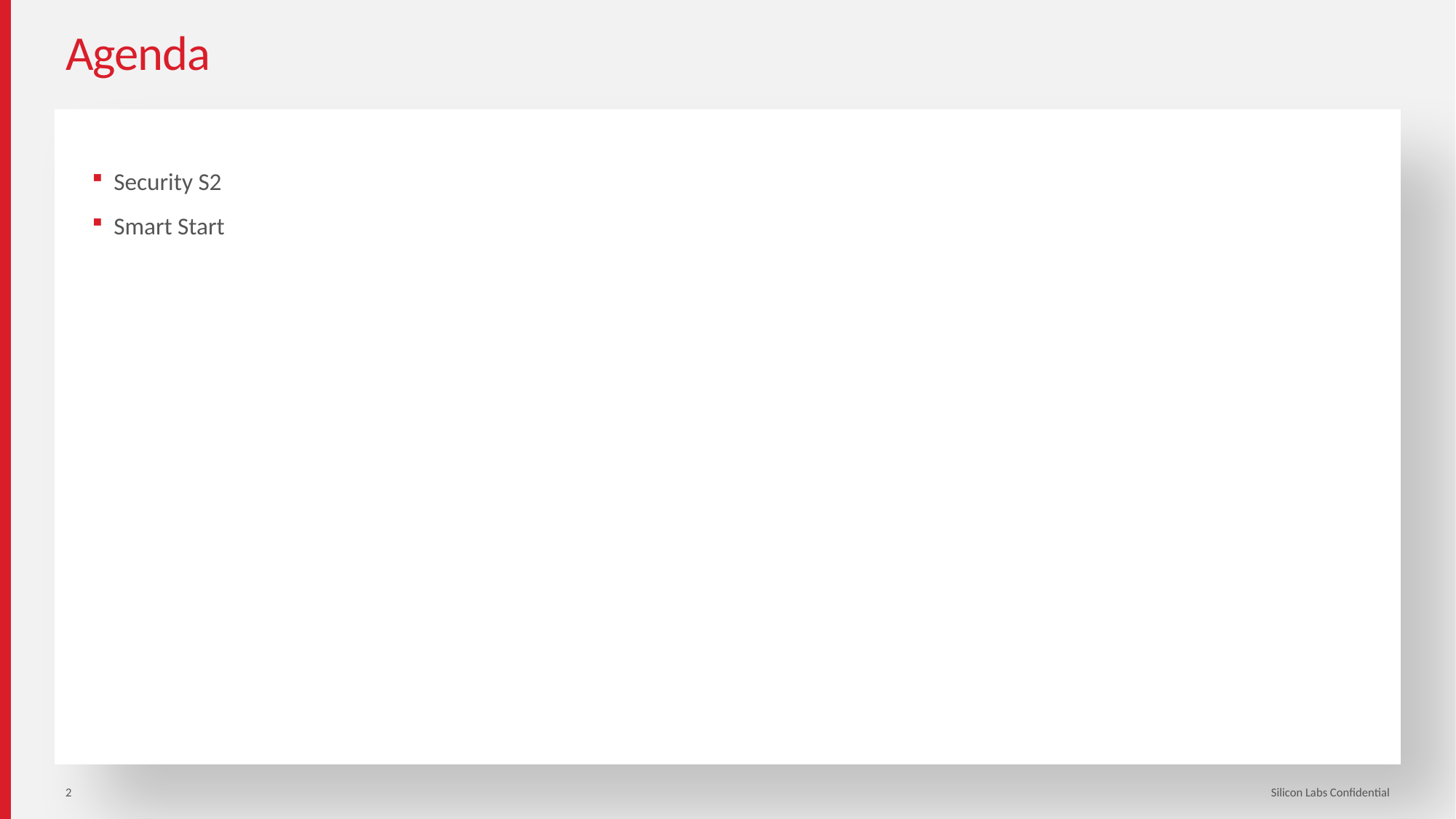

# Agenda
Security S2
Smart Start
2
Silicon Labs Confidential